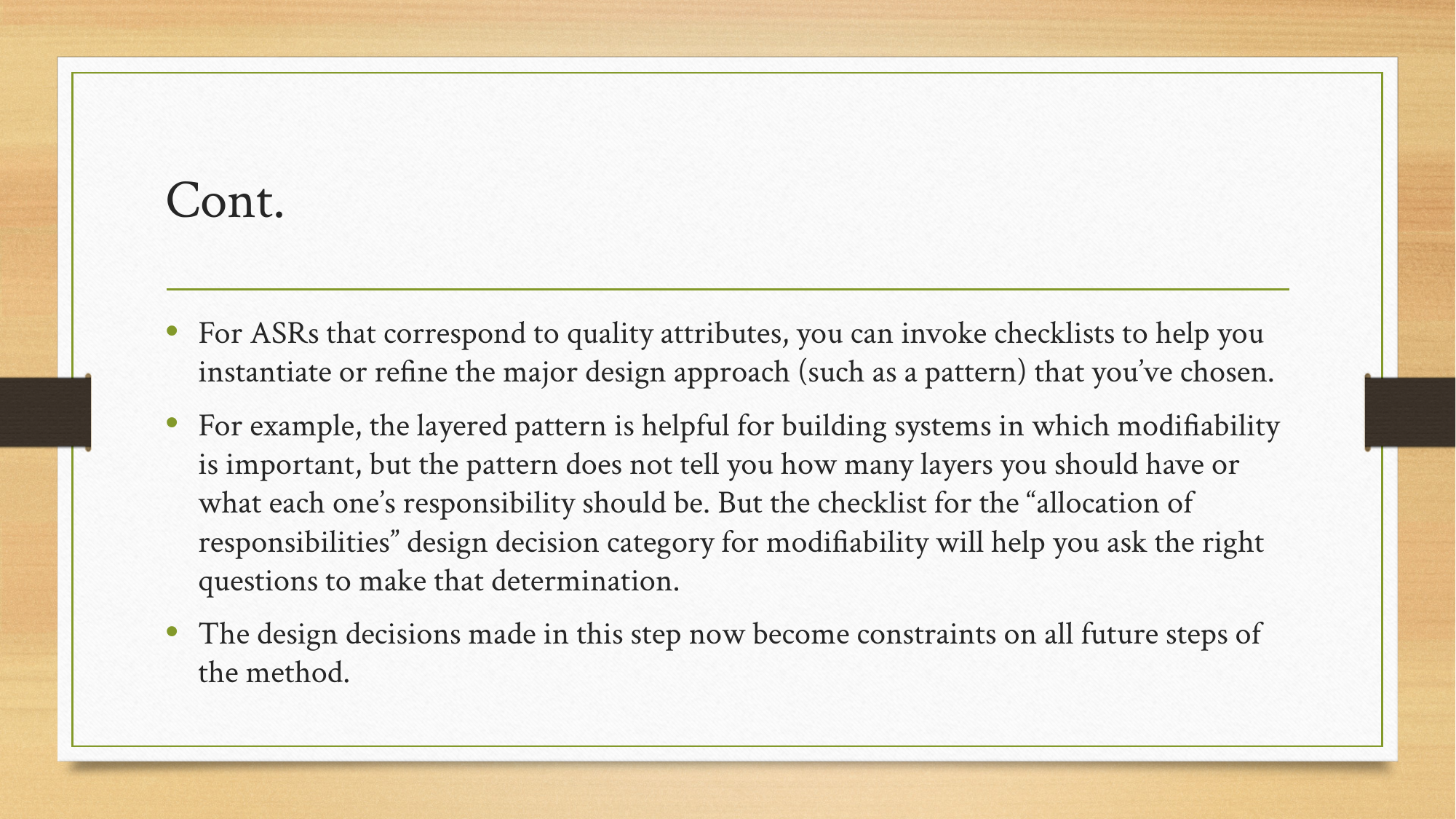

# Cont.
For ASRs that correspond to quality attributes, you can invoke checklists to help you instantiate or refine the major design approach (such as a pattern) that you’ve chosen.
For example, the layered pattern is helpful for building systems in which modifiability is important, but the pattern does not tell you how many layers you should have or what each one’s responsibility should be. But the checklist for the “allocation of responsibilities” design decision category for modifiability will help you ask the right questions to make that determination.
The design decisions made in this step now become constraints on all future steps of the method.